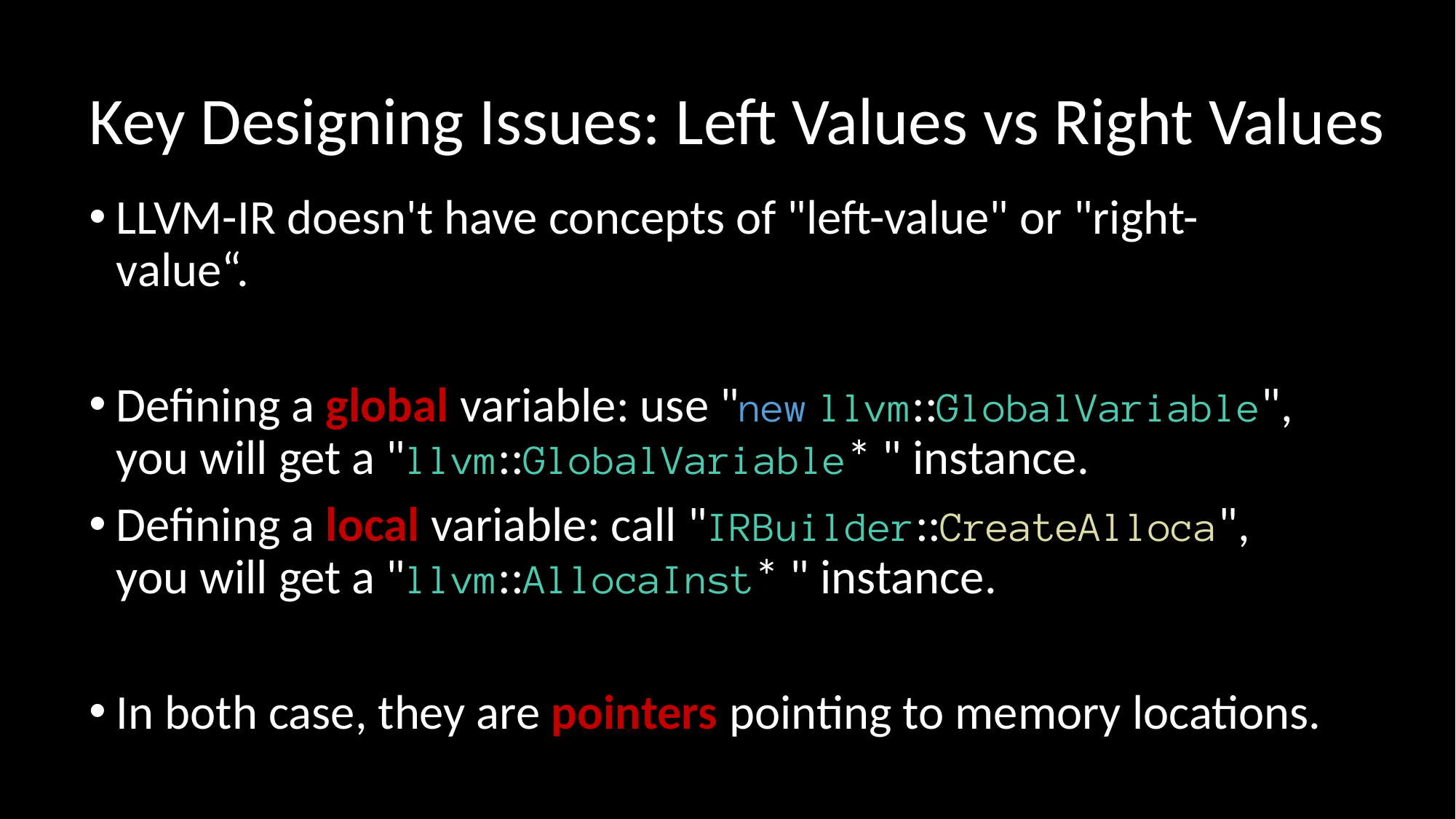

# Key Designing Issues: Left Values vs Right Values
LLVM-IR doesn't have concepts of "left-value" or "right-value“.

Defining a global variable: use "new llvm::GlobalVariable", you will get a "llvm::GlobalVariable* " instance.
Defining a local variable: call "IRBuilder::CreateAlloca", you will get a "llvm::AllocaInst* " instance.

In both case, they are pointers pointing to memory locations.